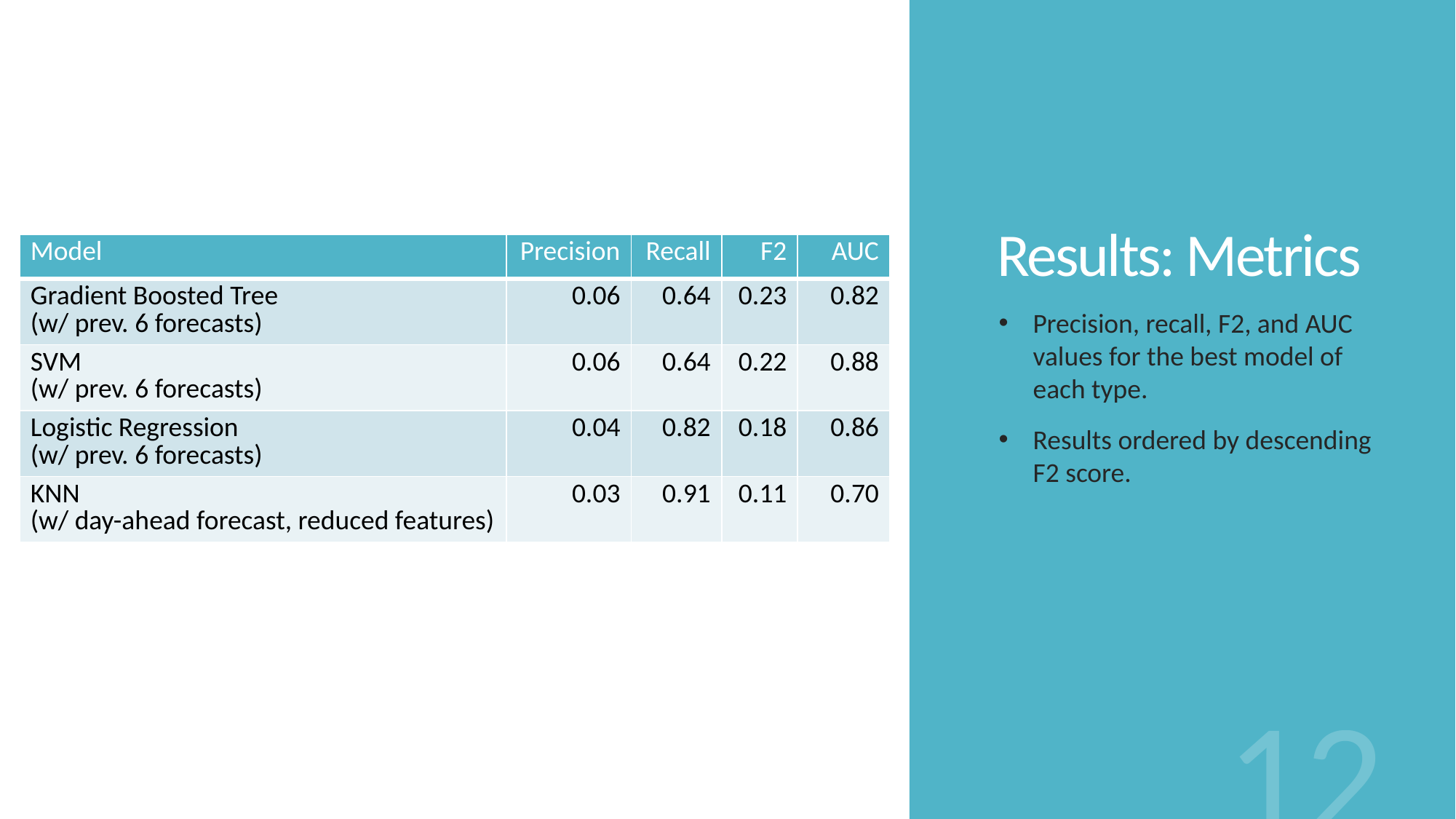

# Results: Metrics
| Model | Precision | Recall | F2 | AUC |
| --- | --- | --- | --- | --- |
| Gradient Boosted Tree (w/ prev. 6 forecasts) | 0.06 | 0.64 | 0.23 | 0.82 |
| SVM (w/ prev. 6 forecasts) | 0.06 | 0.64 | 0.22 | 0.88 |
| Logistic Regression (w/ prev. 6 forecasts) | 0.04 | 0.82 | 0.18 | 0.86 |
| KNN (w/ day-ahead forecast, reduced features) | 0.03 | 0.91 | 0.11 | 0.70 |
Precision, recall, F2, and AUC values for the best model of each type.
Results ordered by descending F2 score.
12